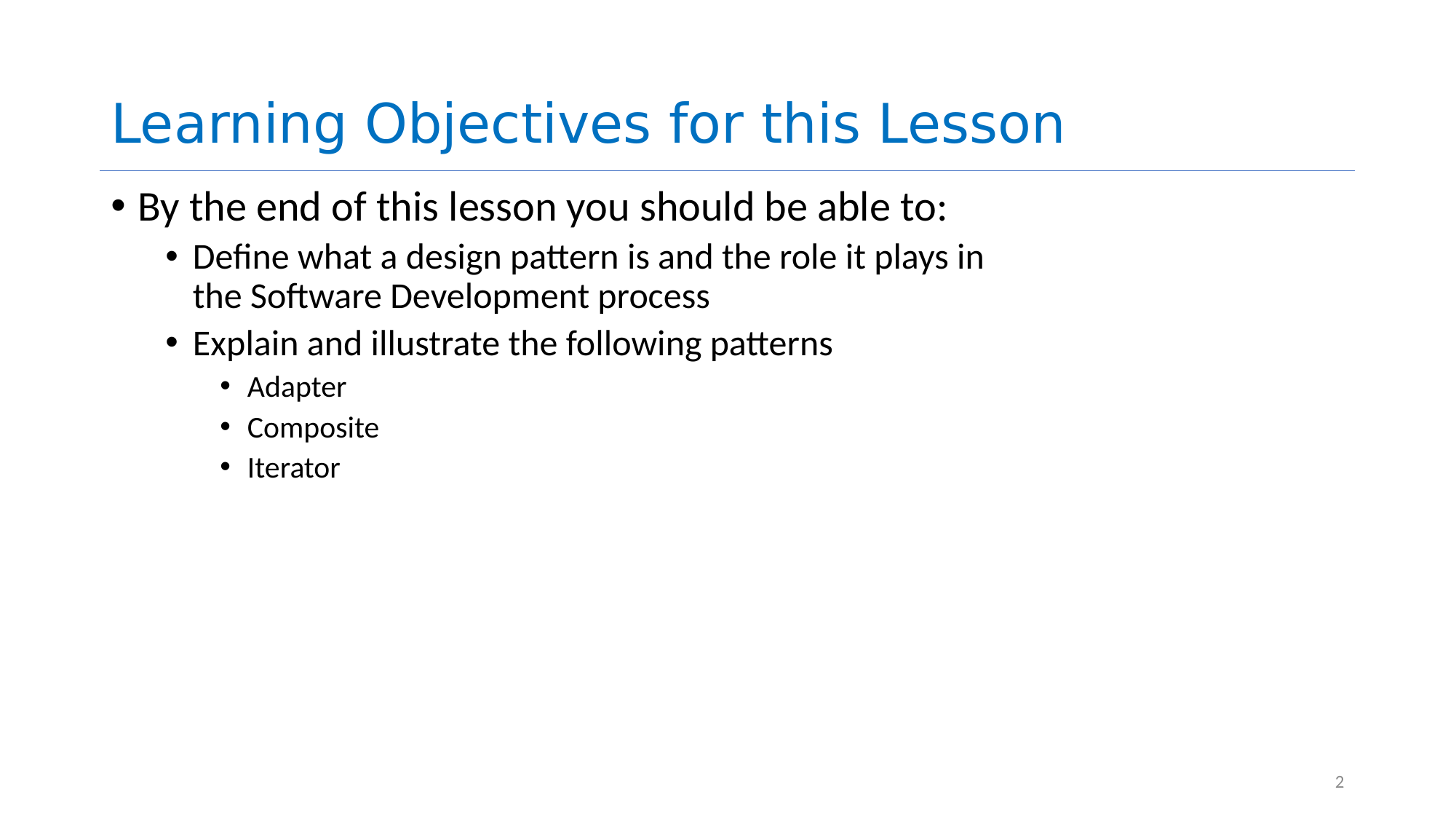

# Learning Objectives for this Lesson
By the end of this lesson you should be able to:
Define what a design pattern is and the role it plays in the Software Development process
Explain and illustrate the following patterns
Adapter
Composite
Iterator

2